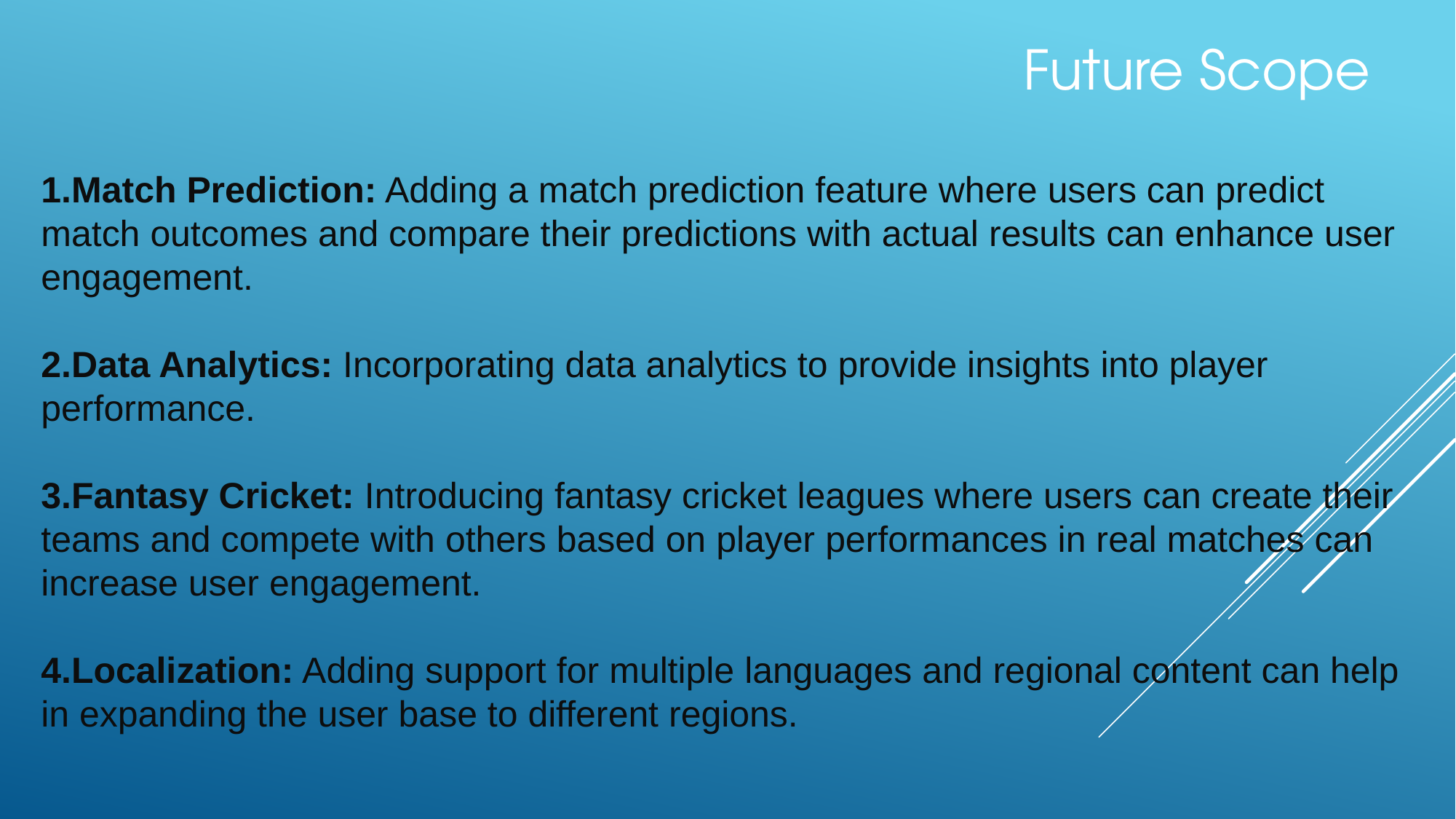

Future Scope

Match Prediction: Adding a match prediction feature where users can predict match outcomes and compare their predictions with actual results can enhance user engagement.

Data Analytics: Incorporating data analytics to provide insights into player performance.

Fantasy Cricket: Introducing fantasy cricket leagues where users can create their teams and compete with others based on player performances in real matches can increase user engagement.

Localization: Adding support for multiple languages and regional content can help in expanding the user base to different regions.